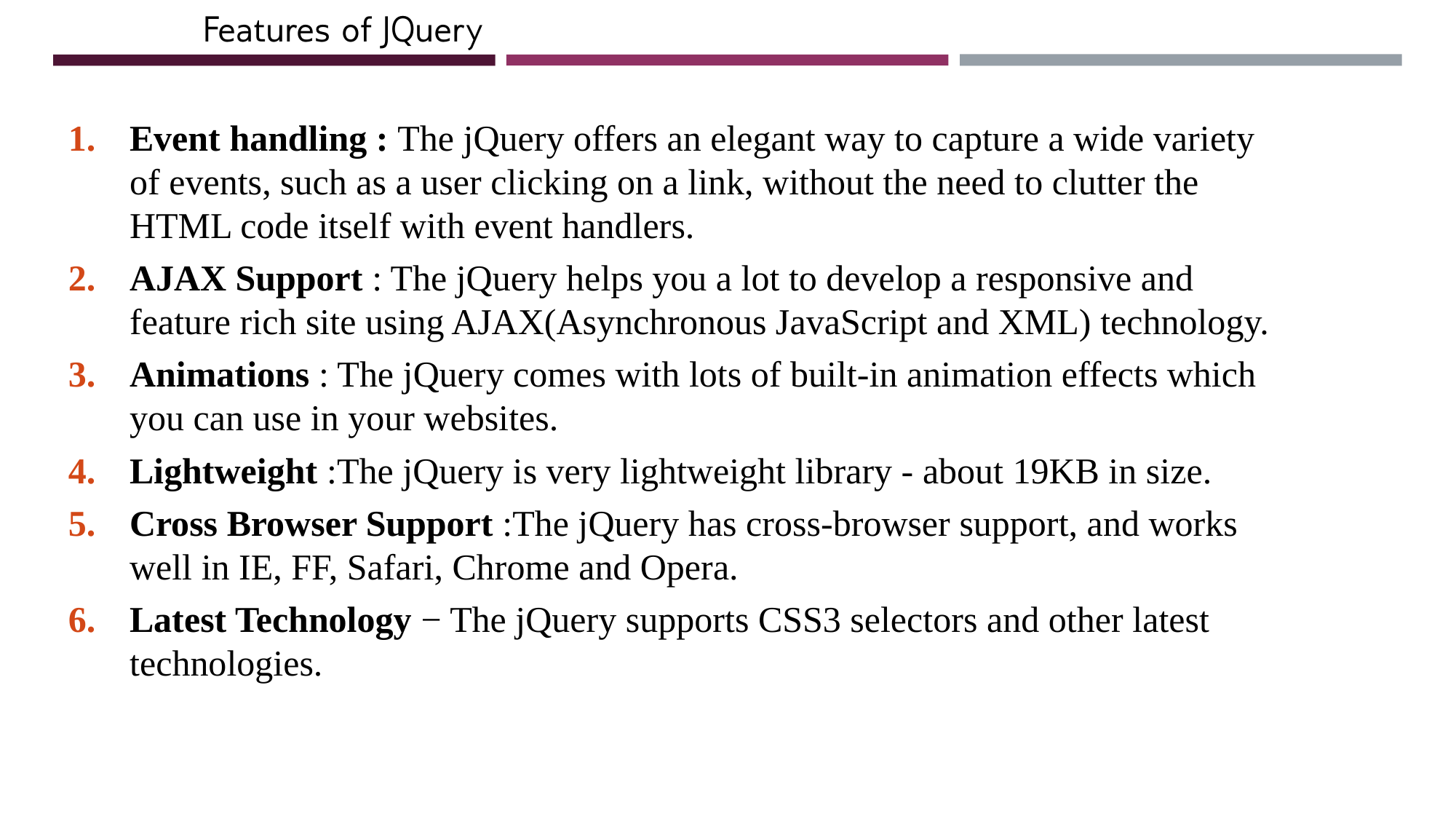

Features of JQuery

Event handling : The jQuery offers an elegant way to capture a wide variety of events, such as a user clicking on a link, without the need to clutter the HTML code itself with event handlers.
AJAX Support : The jQuery helps you a lot to develop a responsive and feature rich site using AJAX(Asynchronous JavaScript and XML) technology.
Animations : The jQuery comes with lots of built-in animation effects which you can use in your websites.
Lightweight :The jQuery is very lightweight library - about 19KB in size.
Cross Browser Support :The jQuery has cross-browser support, and works well in IE, FF, Safari, Chrome and Opera.
Latest Technology − The jQuery supports CSS3 selectors and other latest technologies.